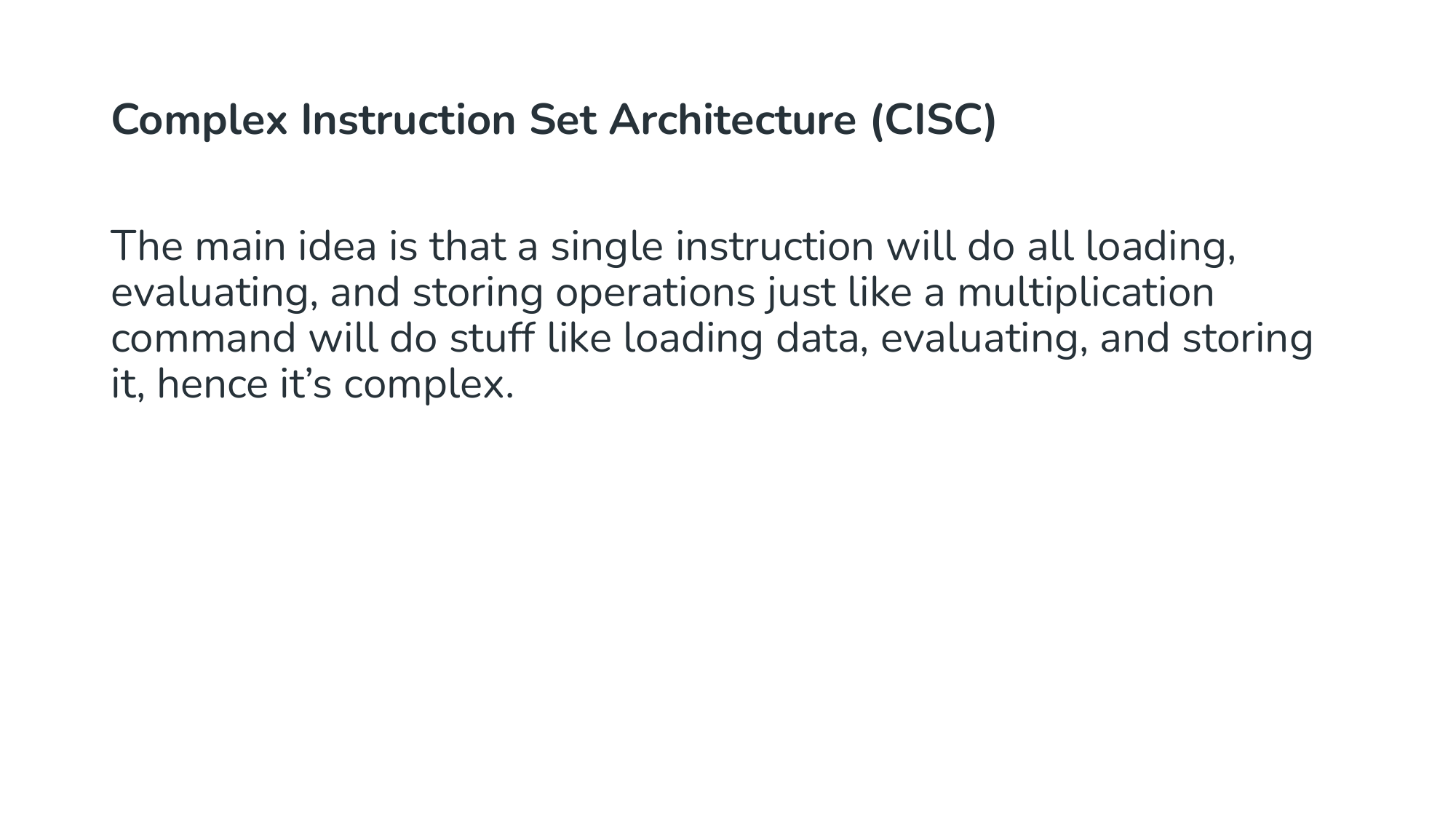

# Complex Instruction Set Architecture (CISC)
The main idea is that a single instruction will do all loading, evaluating, and storing operations just like a multiplication command will do stuff like loading data, evaluating, and storing it, hence it’s complex.